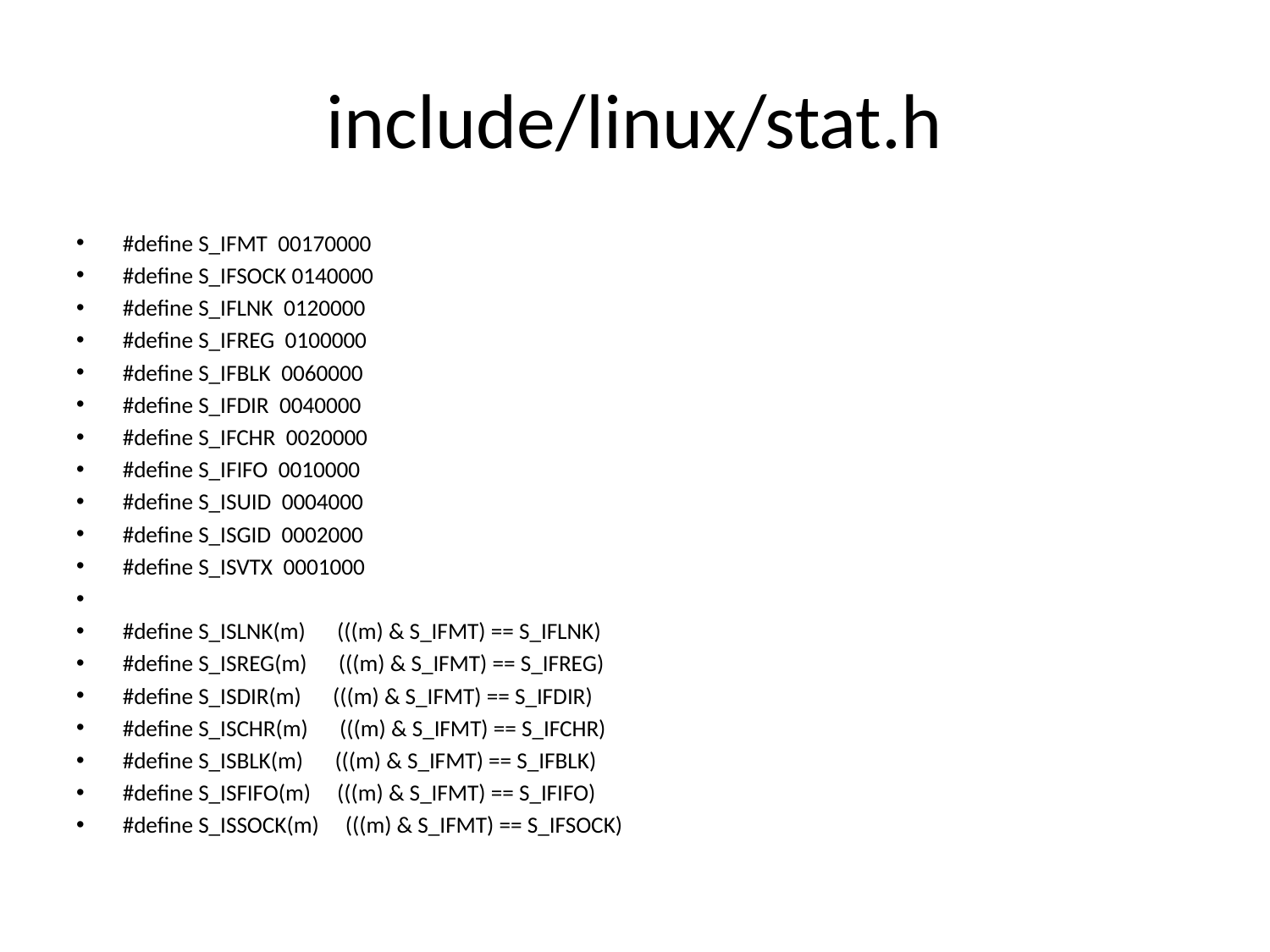

# include/linux/stat.h
 #define S_IFMT  00170000
 #define S_IFSOCK 0140000
 #define S_IFLNK  0120000
 #define S_IFREG  0100000
 #define S_IFBLK  0060000
 #define S_IFDIR  0040000
 #define S_IFCHR  0020000
 #define S_IFIFO  0010000
 #define S_ISUID  0004000
 #define S_ISGID  0002000
 #define S_ISVTX  0001000

 #define S_ISLNK(m)      (((m) & S_IFMT) == S_IFLNK)
 #define S_ISREG(m)      (((m) & S_IFMT) == S_IFREG)
 #define S_ISDIR(m)      (((m) & S_IFMT) == S_IFDIR)
 #define S_ISCHR(m)      (((m) & S_IFMT) == S_IFCHR)
 #define S_ISBLK(m)      (((m) & S_IFMT) == S_IFBLK)
 #define S_ISFIFO(m)     (((m) & S_IFMT) == S_IFIFO)
 #define S_ISSOCK(m)     (((m) & S_IFMT) == S_IFSOCK)